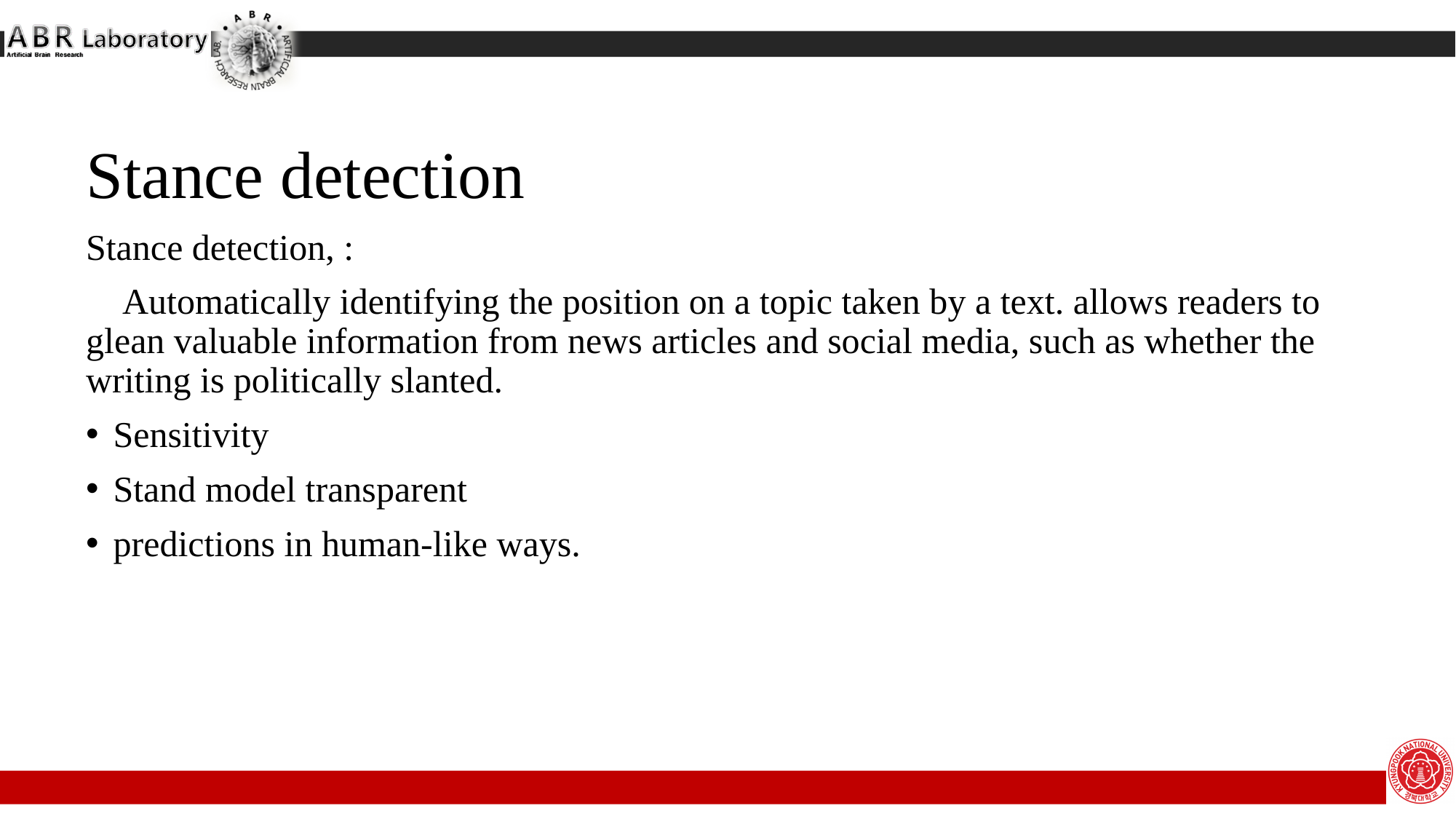

Stance detection
Stance detection, :
    Automatically identifying the position on a topic taken by a text. allows readers to glean valuable information from news articles and social media, such as whether the writing is politically slanted.
Sensitivity
Stand model transparent
predictions in human-like ways.